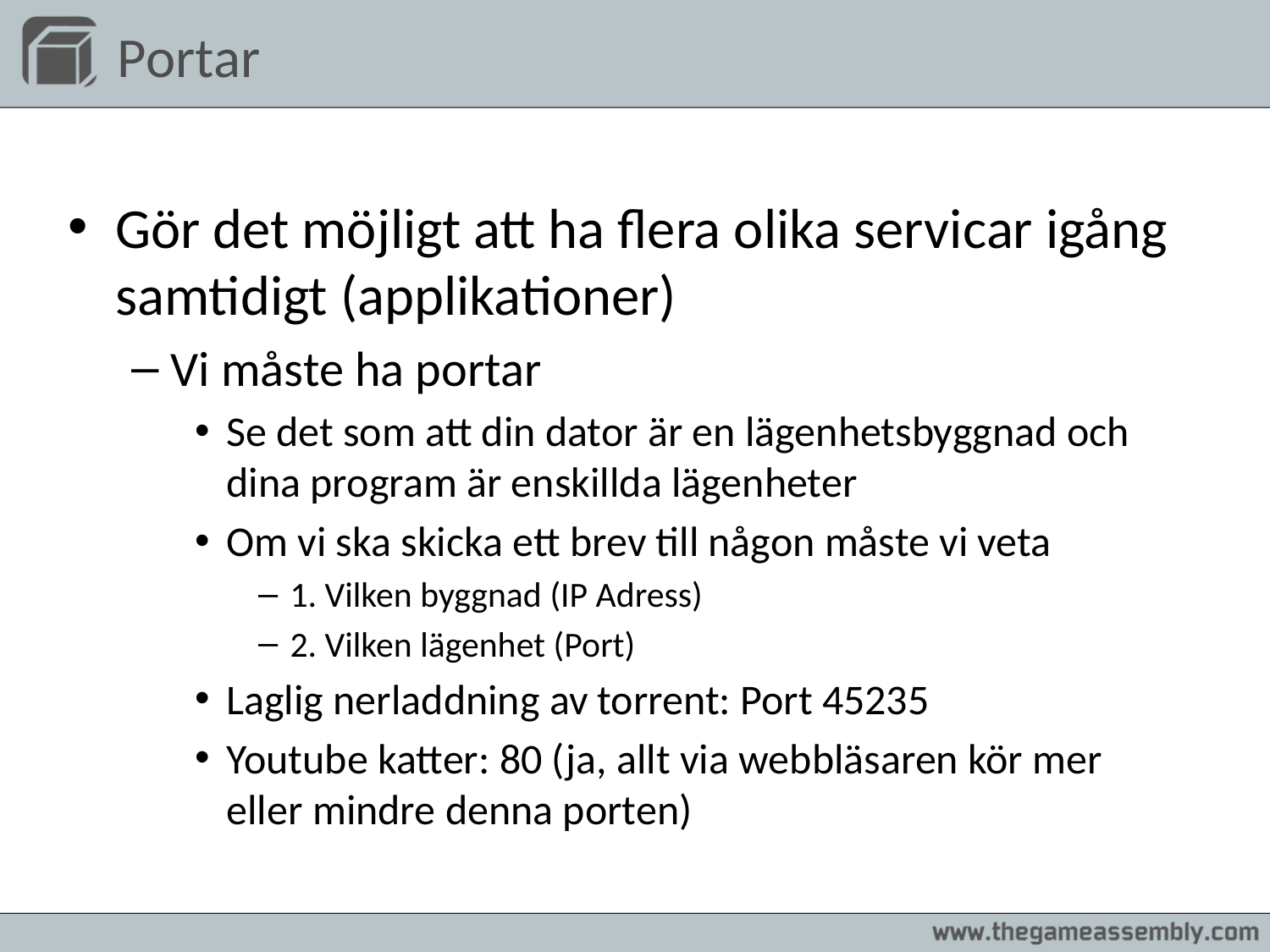

Portar
Gör det möjligt att ha flera olika servicar igång samtidigt (applikationer)
Vi måste ha portar
Se det som att din dator är en lägenhetsbyggnad och dina program är enskillda lägenheter
Om vi ska skicka ett brev till någon måste vi veta
1. Vilken byggnad (IP Adress)
2. Vilken lägenhet (Port)
Laglig nerladdning av torrent: Port 45235
Youtube katter: 80 (ja, allt via webbläsaren kör mer eller mindre denna porten)